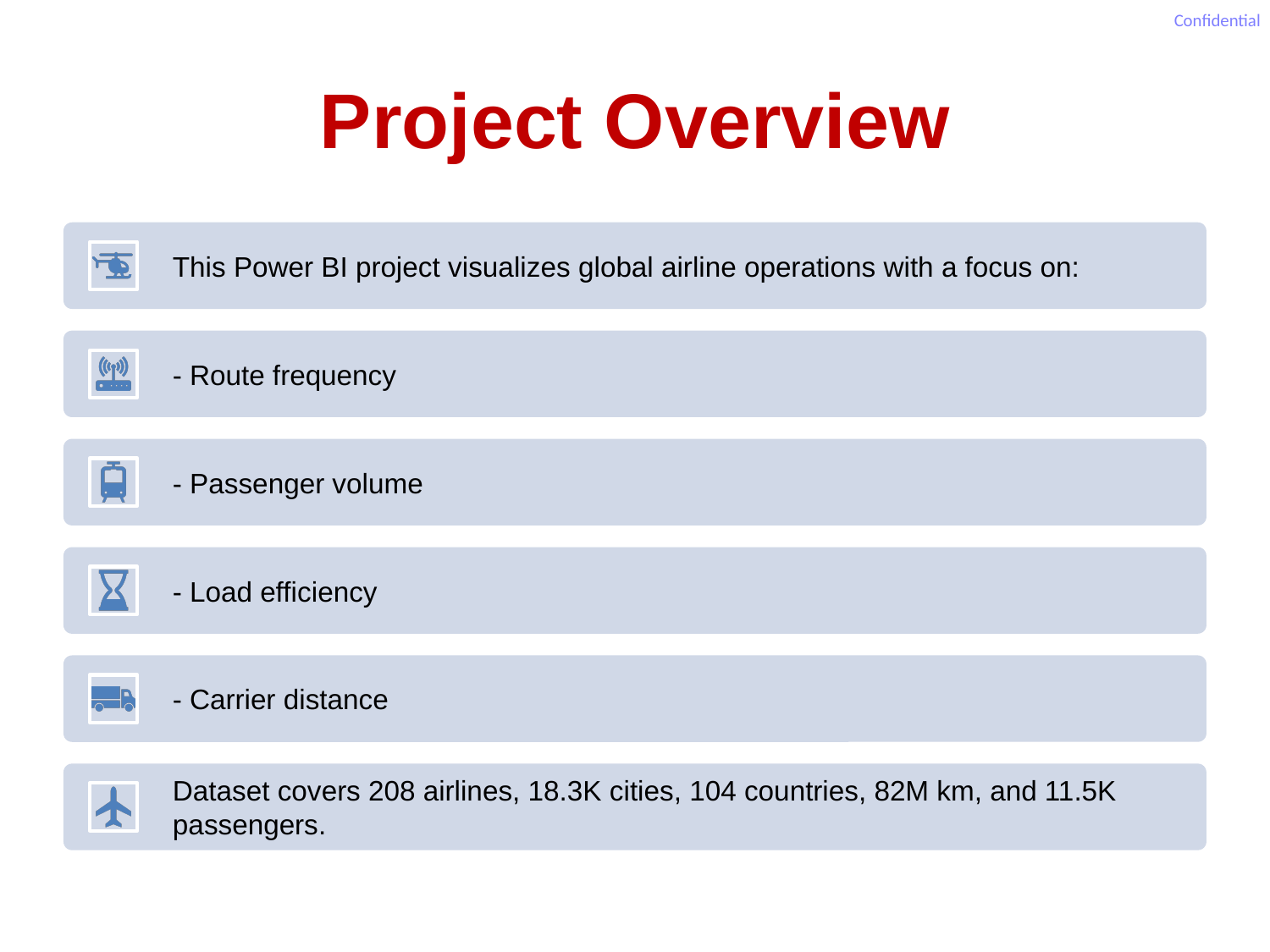

# Project Overview
This Power BI project visualizes global airline operations with a focus on:
- Route frequency
- Passenger volume
- Load efficiency
- Carrier distance
Dataset covers 208 airlines, 18.3K cities, 104 countries, 82M km, and 11.5K passengers.